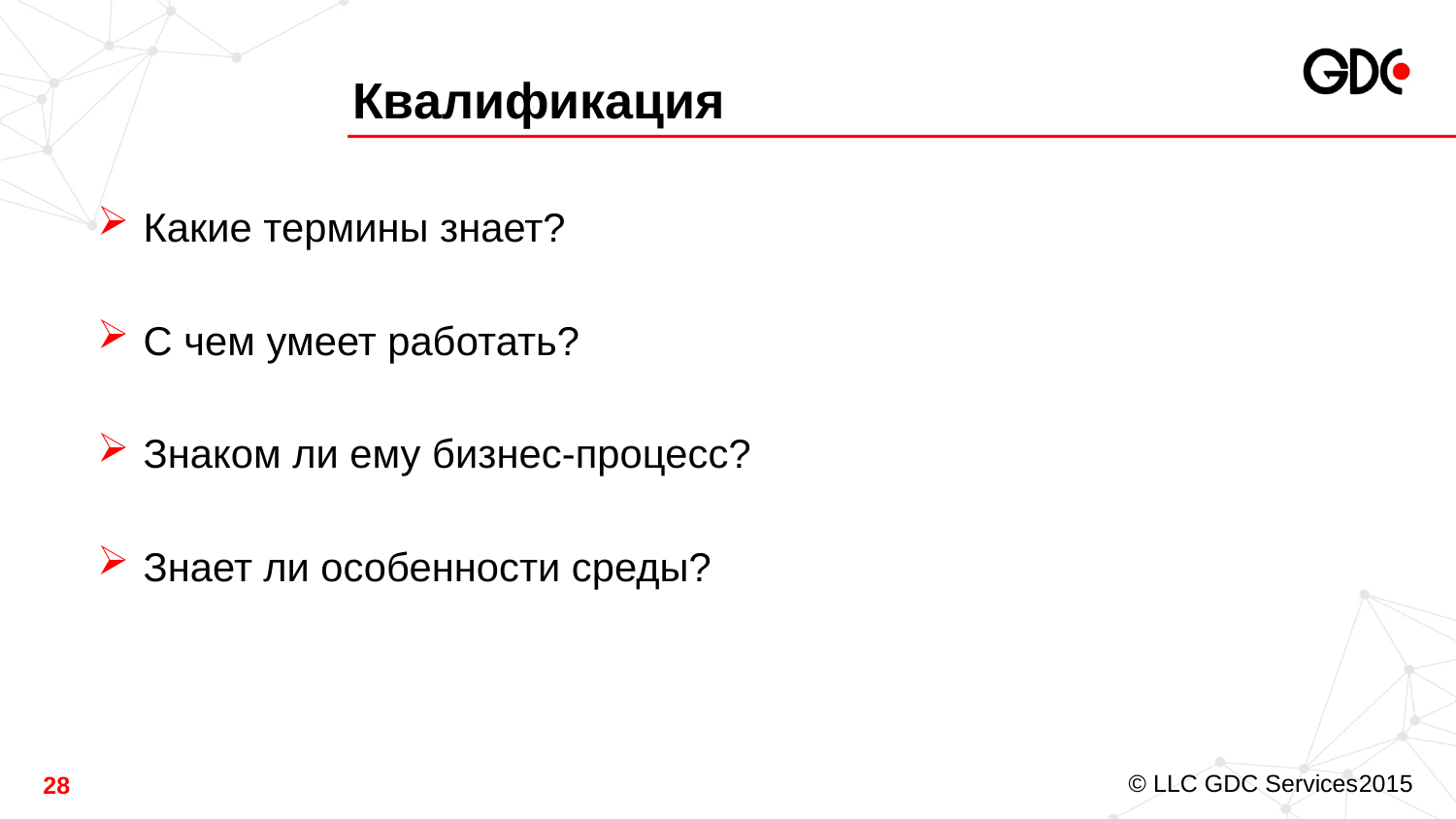

# Квалификация
Какие термины знает?

С чем умеет работать?

Знаком ли ему бизнес-процесс?

Знает ли особенности среды?